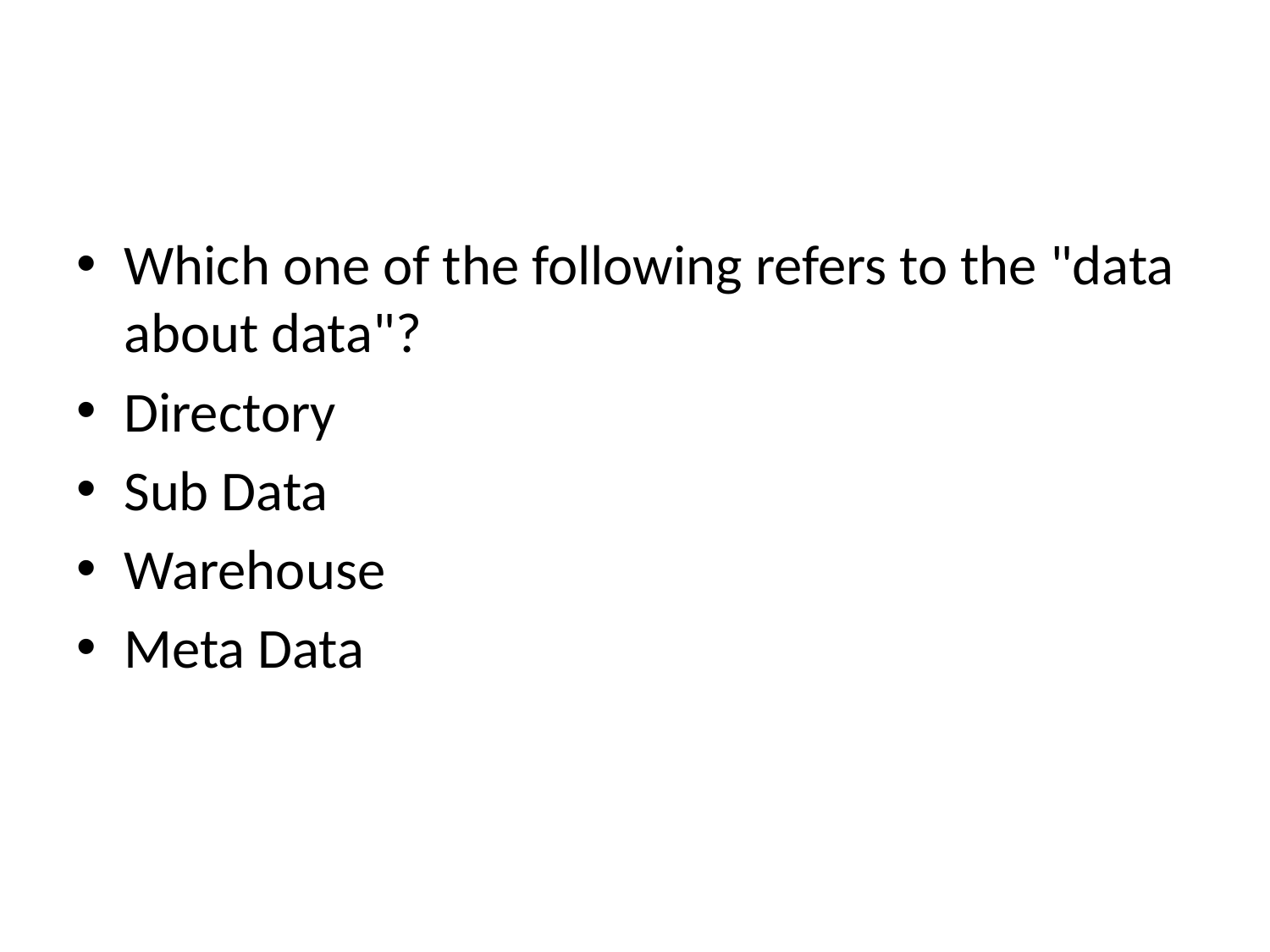

#
Which one of the following refers to the "data about data"?
Directory
Sub Data
Warehouse
Meta Data